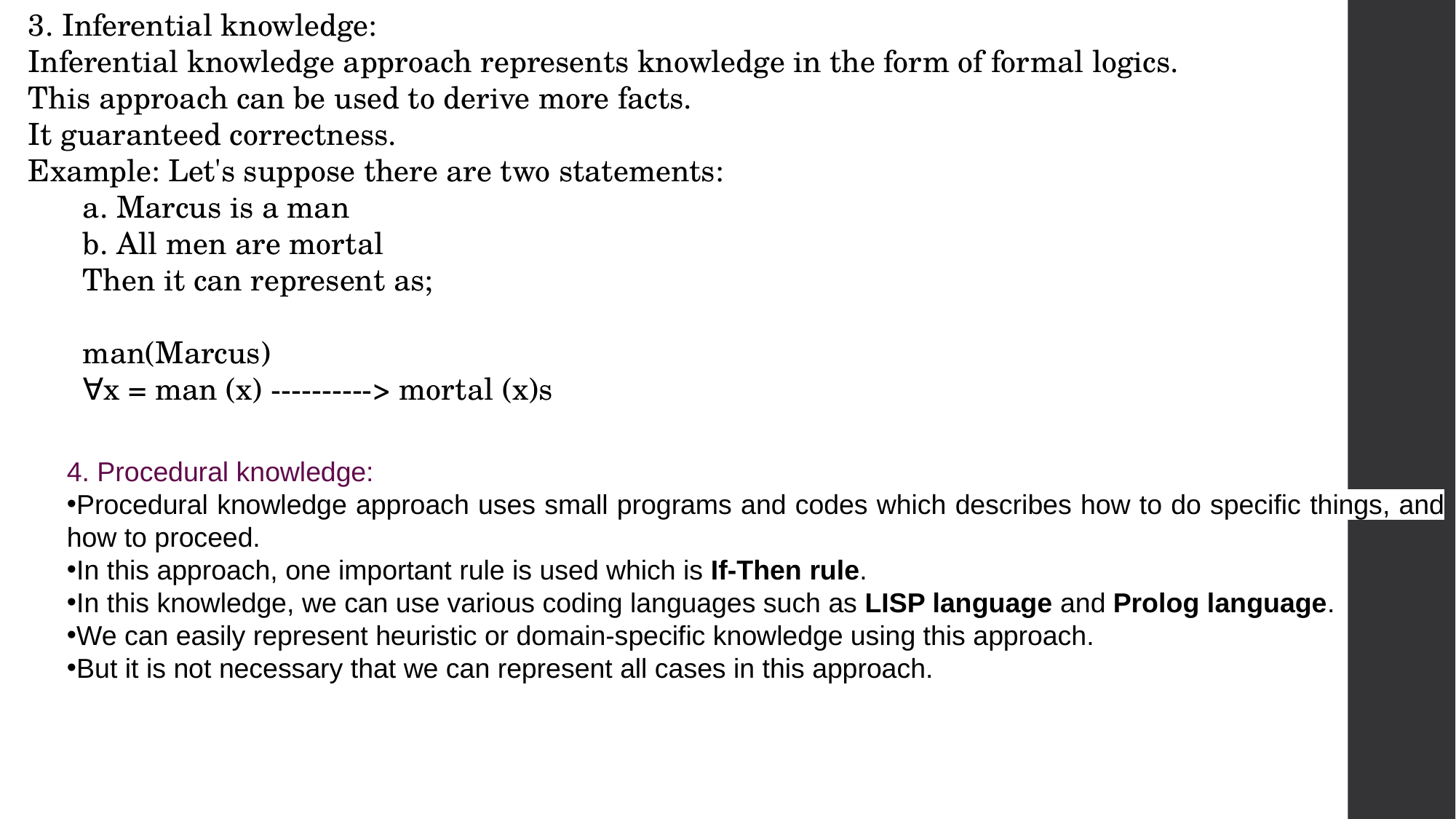

3. Inferential knowledge:
Inferential knowledge approach represents knowledge in the form of formal logics.
This approach can be used to derive more facts.
It guaranteed correctness.
Example: Let's suppose there are two statements:
a. Marcus is a man
b. All men are mortal
Then it can represent as;

man(Marcus)
∀x = man (x) ----------> mortal (x)s
4. Procedural knowledge:
Procedural knowledge approach uses small programs and codes which describes how to do specific things, and how to proceed.
In this approach, one important rule is used which is If-Then rule.
In this knowledge, we can use various coding languages such as LISP language and Prolog language.
We can easily represent heuristic or domain-specific knowledge using this approach.
But it is not necessary that we can represent all cases in this approach.